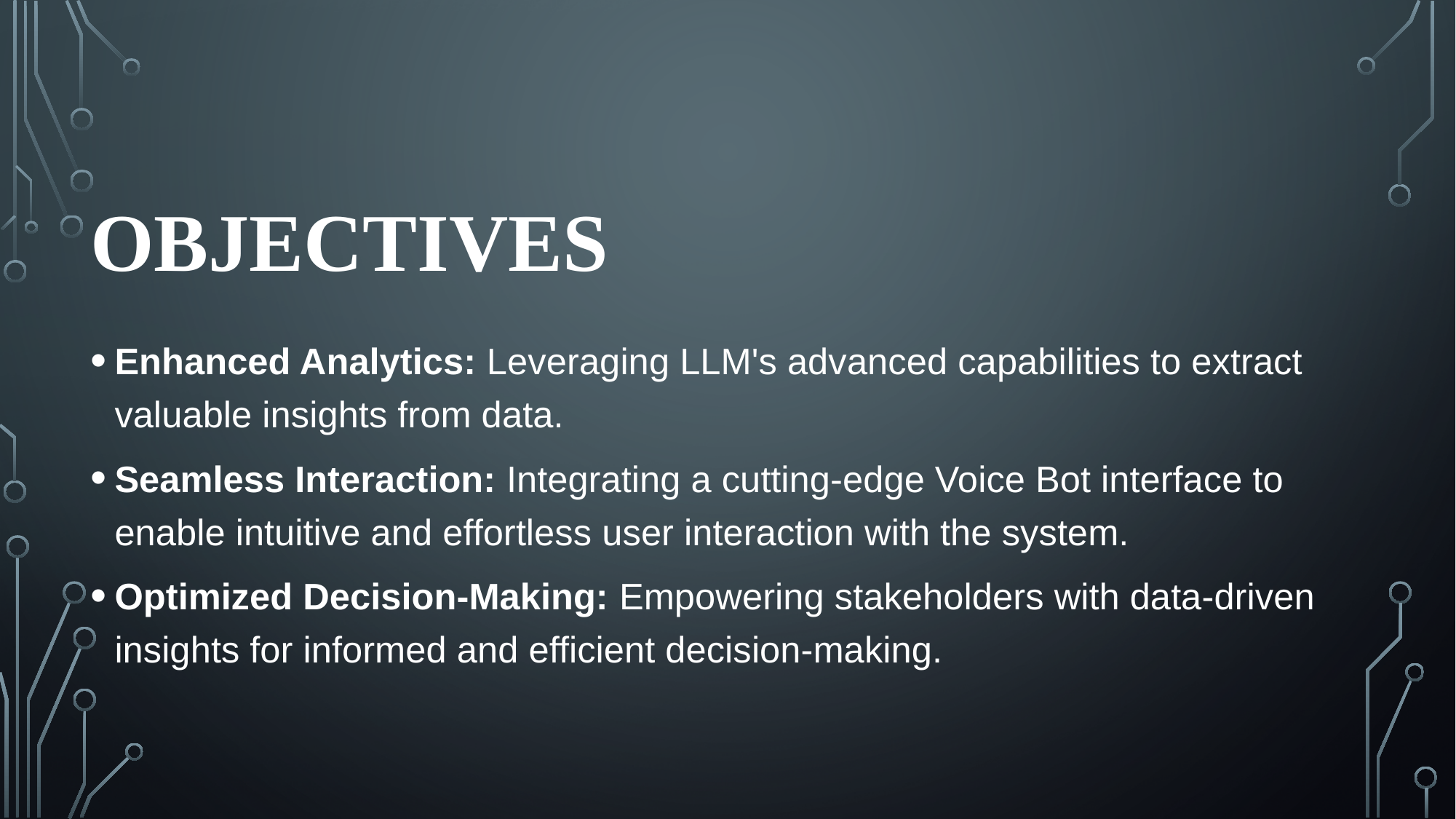

# Objectives
Enhanced Analytics: Leveraging LLM's advanced capabilities to extract valuable insights from data.
Seamless Interaction: Integrating a cutting-edge Voice Bot interface to enable intuitive and effortless user interaction with the system.
Optimized Decision-Making: Empowering stakeholders with data-driven insights for informed and efficient decision-making.